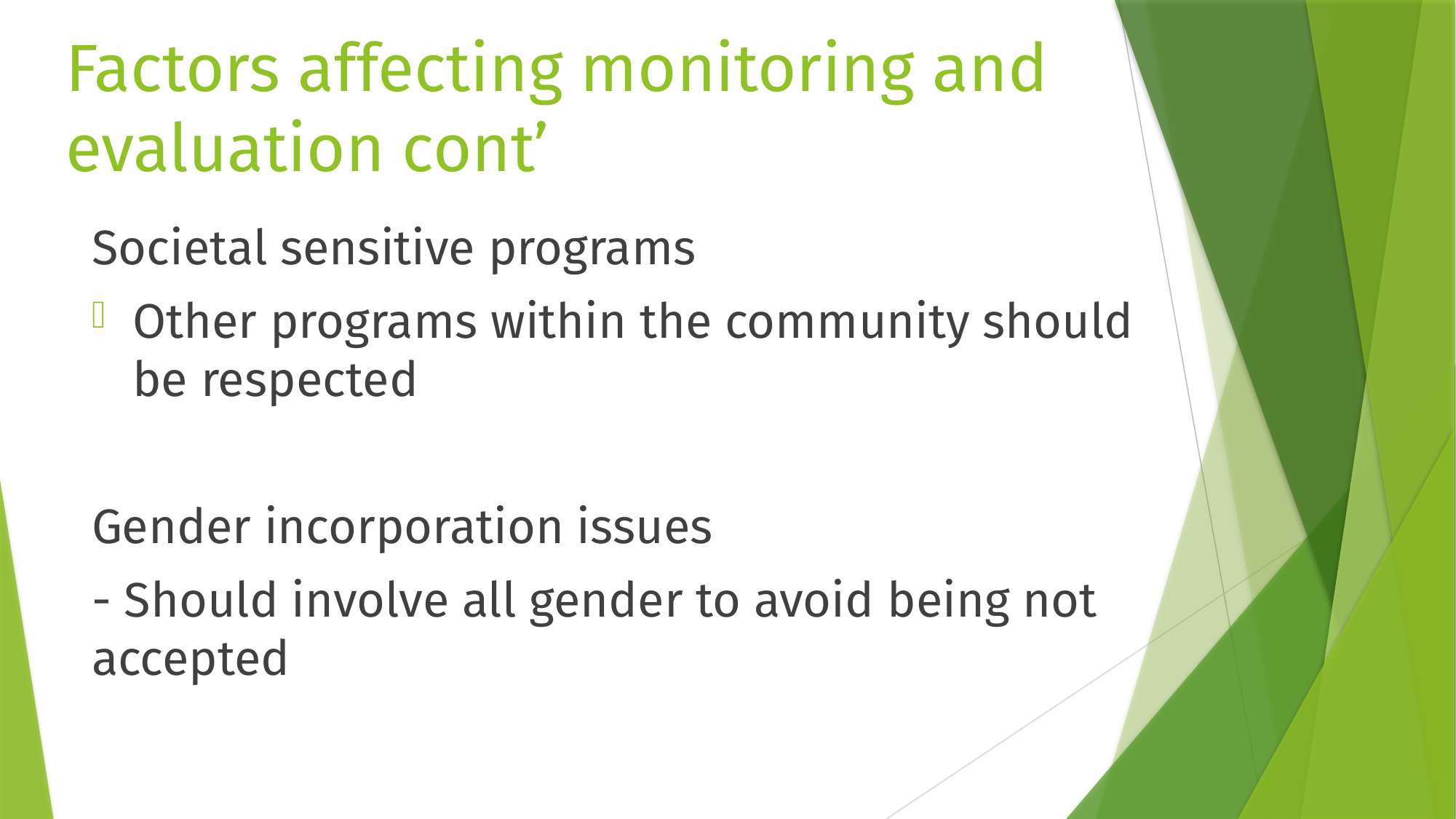

# Factors affecting monitoring and evaluation cont’
Societal sensitive programs
Other programs within the community should be respected

Gender incorporation issues
- Should involve all gender to avoid being not accepted